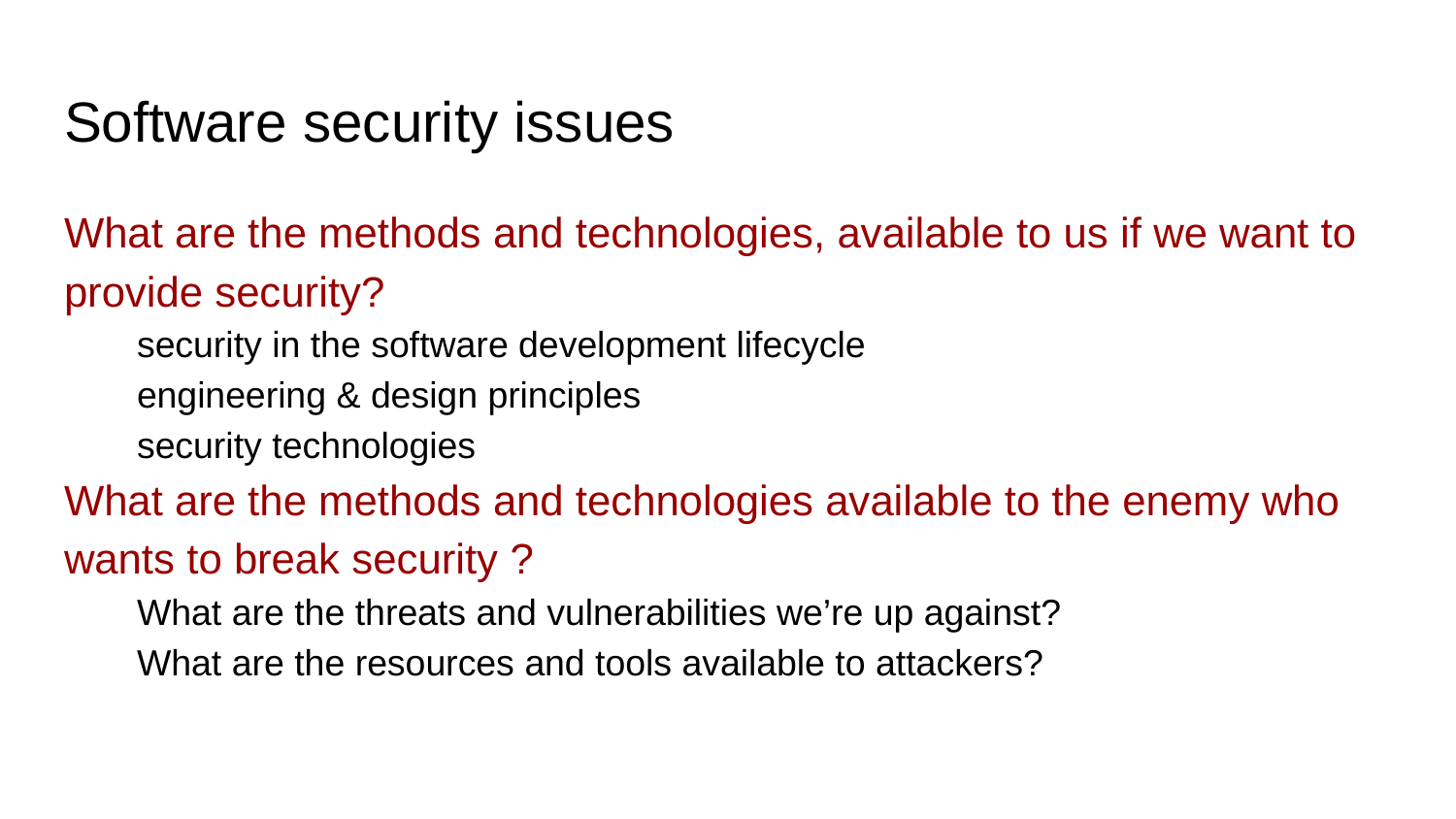

# Software security issues
What are the methods and technologies, available to us if we want to provide security?
security in the software development lifecycle
engineering & design principles
security technologies
What are the methods and technologies available to the enemy who wants to break security ?
What are the threats and vulnerabilities we’re up against?
What are the resources and tools available to attackers?